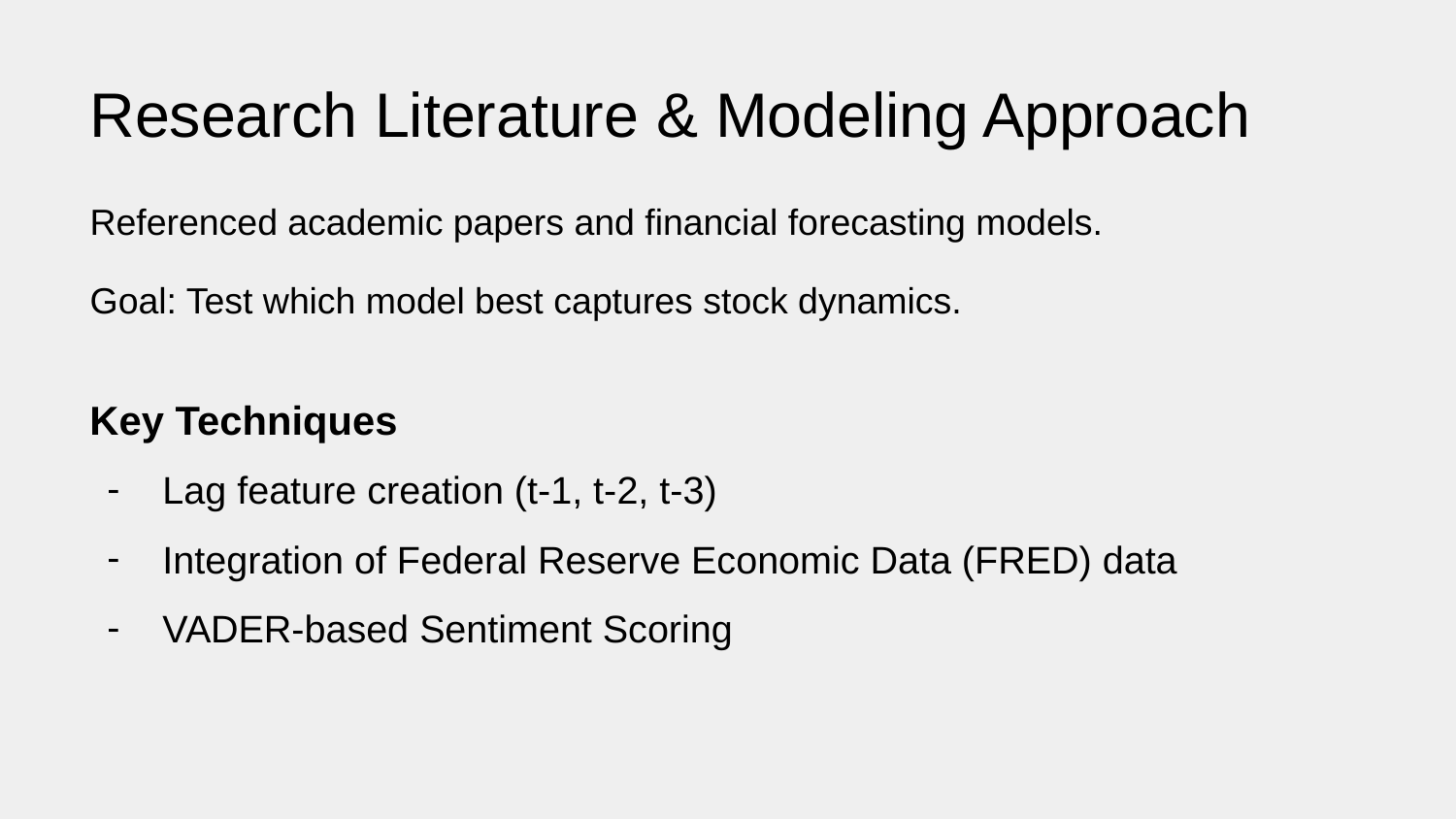

Research Literature & Modeling Approach
Referenced academic papers and financial forecasting models.
Goal: Test which model best captures stock dynamics.
Key Techniques
Lag feature creation (t-1, t-2, t-3)
Integration of Federal Reserve Economic Data (FRED) data
VADER-based Sentiment Scoring